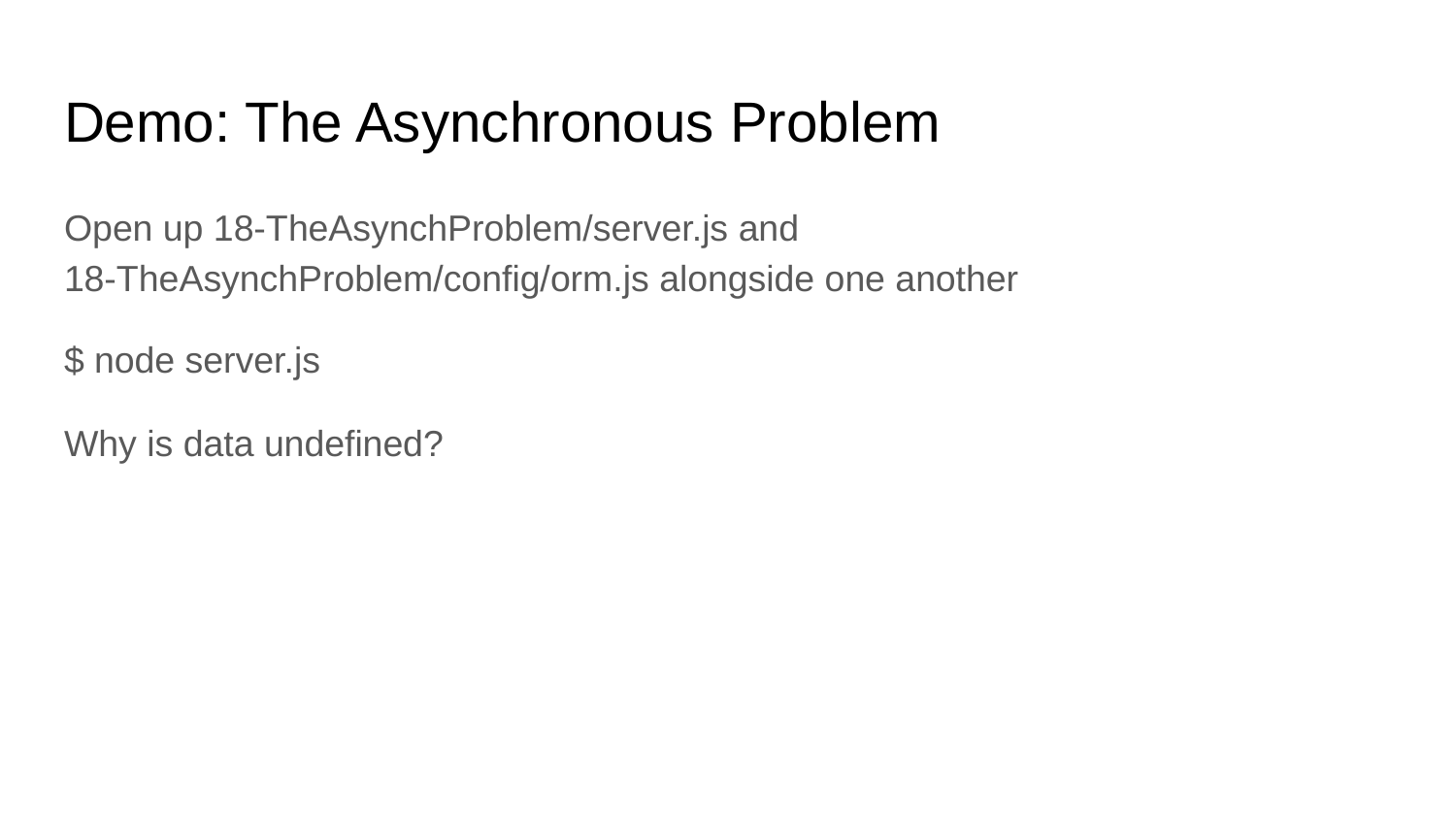

# Demo: The Asynchronous Problem
Open up 18-TheAsynchProblem/server.js and 18-TheAsynchProblem/config/orm.js alongside one another
$ node server.js
Why is data undefined?